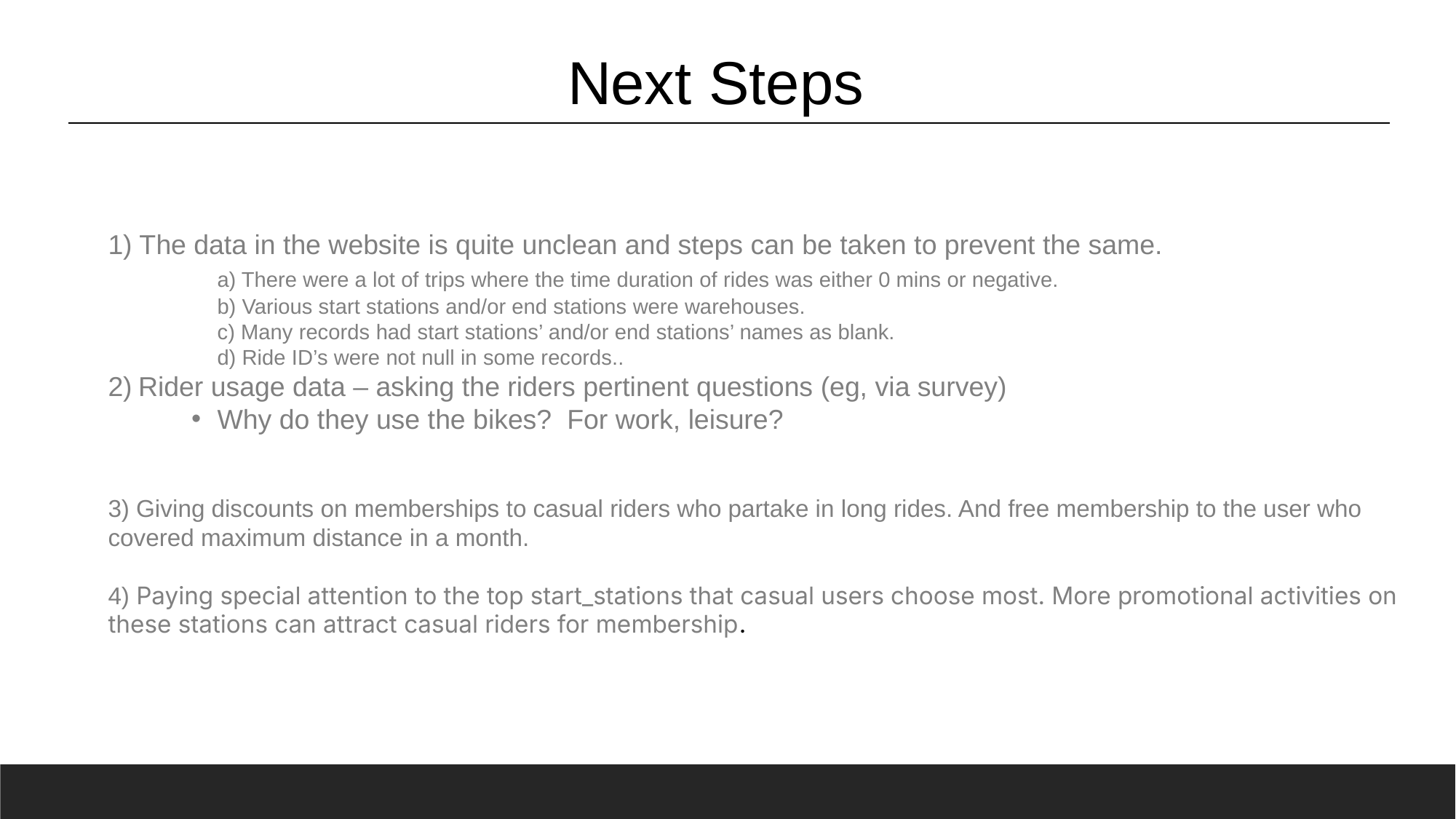

Next Steps
1) The data in the website is quite unclean and steps can be taken to prevent the same.
	a) There were a lot of trips where the time duration of rides was either 0 mins or negative.
	b) Various start stations and/or end stations were warehouses.
	c) Many records had start stations’ and/or end stations’ names as blank.
	d) Ride ID’s were not null in some records..
2) Rider usage data – asking the riders pertinent questions (eg, via survey)
Why do they use the bikes?  For work, leisure?

3) Giving discounts on memberships to casual riders who partake in long rides. And free membership to the user who covered maximum distance in a month.

4) Paying special attention to the top start_stations that casual users choose most. More promotional activities on these stations can attract casual riders for membership.